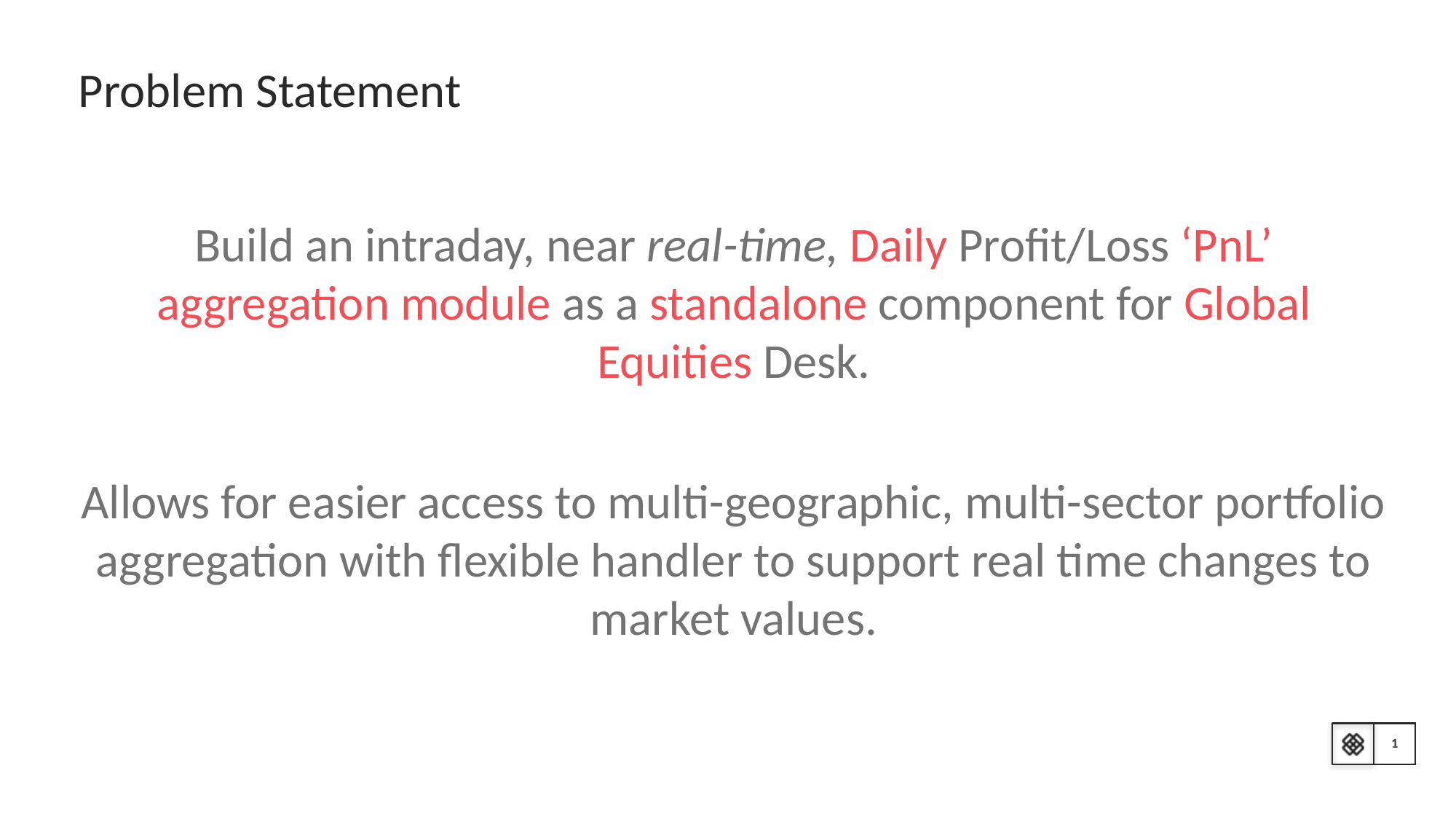

# Problem Statement
Build an intraday, near real-time, Daily Profit/Loss ‘PnL’ aggregation module as a standalone component for Global Equities Desk.

Allows for easier access to multi-geographic, multi-sector portfolio aggregation with flexible handler to support real time changes to market values.